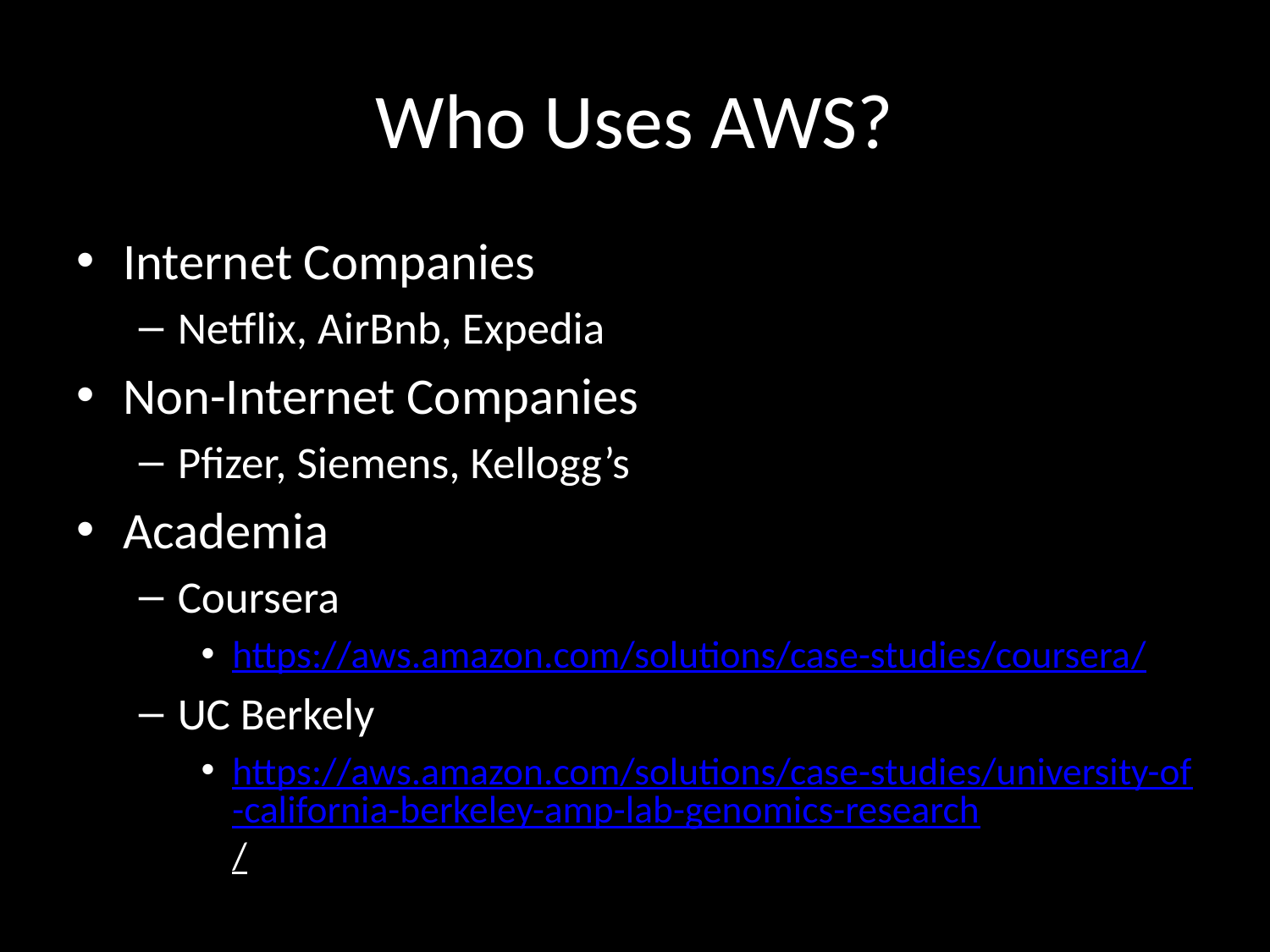

# Who Uses AWS?
Internet Companies
Netflix, AirBnb, Expedia
Non-Internet Companies
Pfizer, Siemens, Kellogg’s
Academia
Coursera
https://aws.amazon.com/solutions/case-studies/coursera/
UC Berkely
https://aws.amazon.com/solutions/case-studies/university-of-california-berkeley-amp-lab-genomics-research/